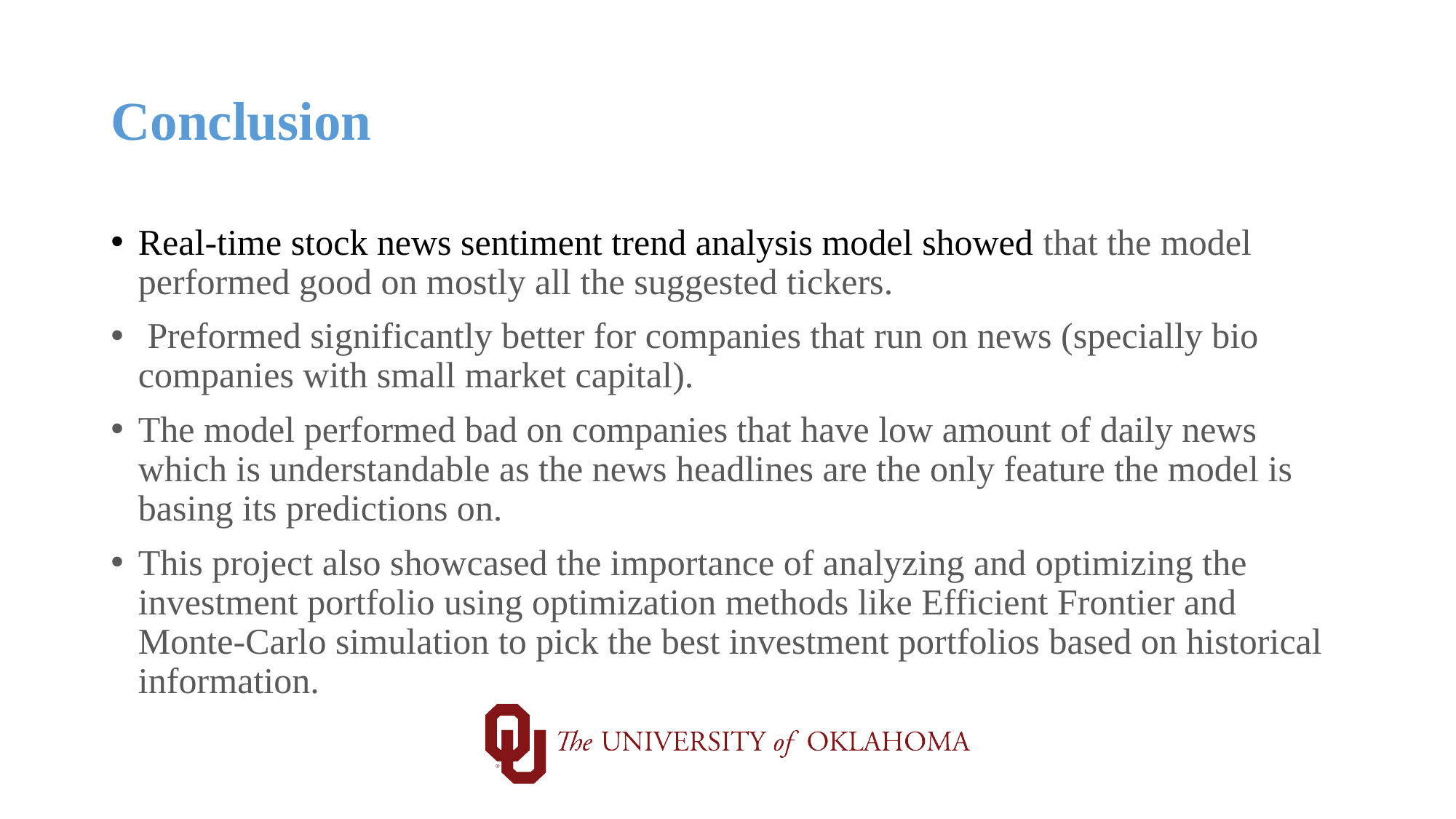

# Conclusion
Real-time stock news sentiment trend analysis model showed that the model performed good on mostly all the suggested tickers.
 Preformed significantly better for companies that run on news (specially bio companies with small market capital).
The model performed bad on companies that have low amount of daily news which is understandable as the news headlines are the only feature the model is basing its predictions on.
This project also showcased the importance of analyzing and optimizing the investment portfolio using optimization methods like Efficient Frontier and Monte-Carlo simulation to pick the best investment portfolios based on historical information.